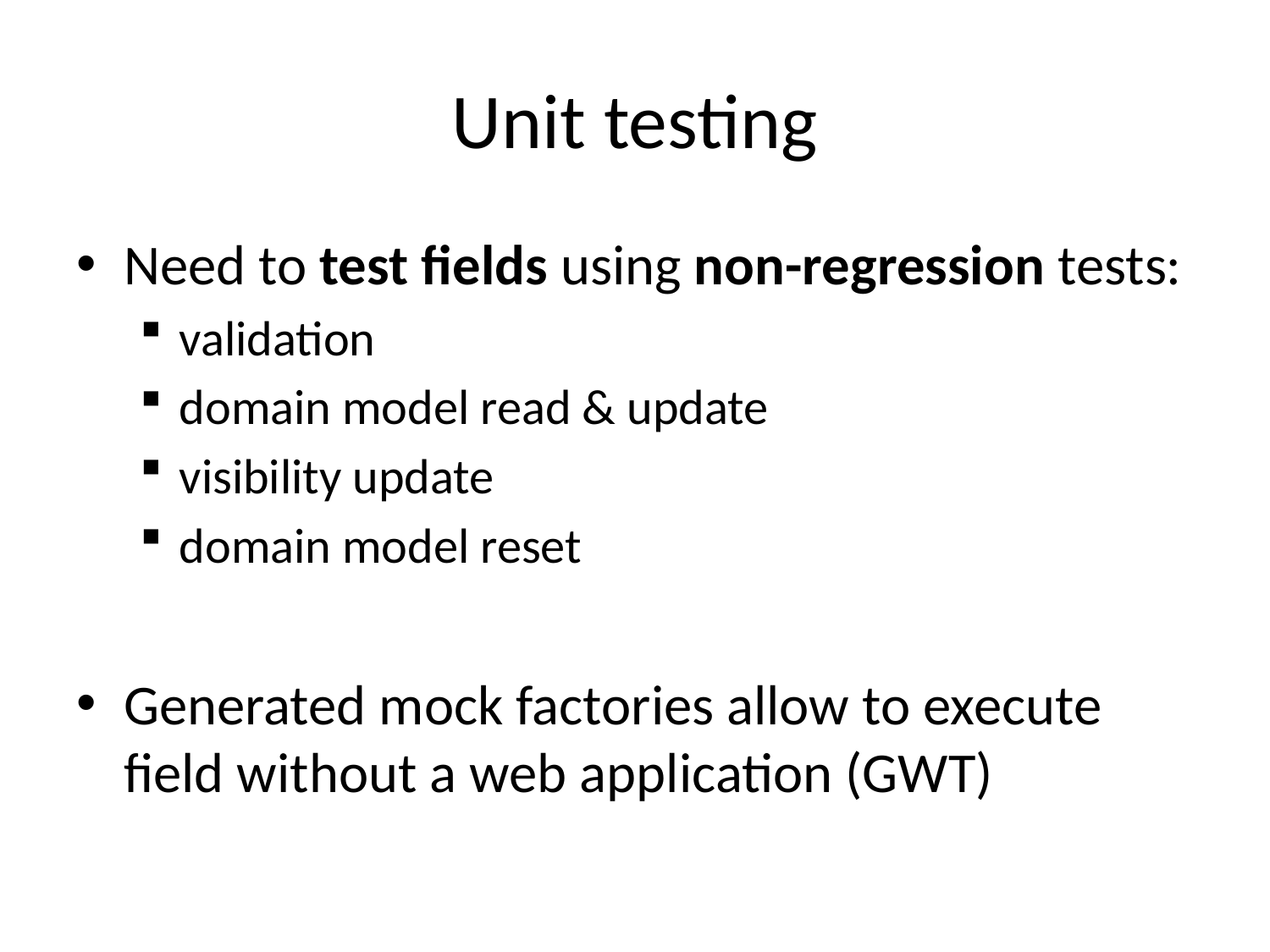

# Unit testing
Need to test fields using non-regression tests:
validation
domain model read & update
visibility update
domain model reset

Generated mock factories allow to execute field without a web application (GWT)